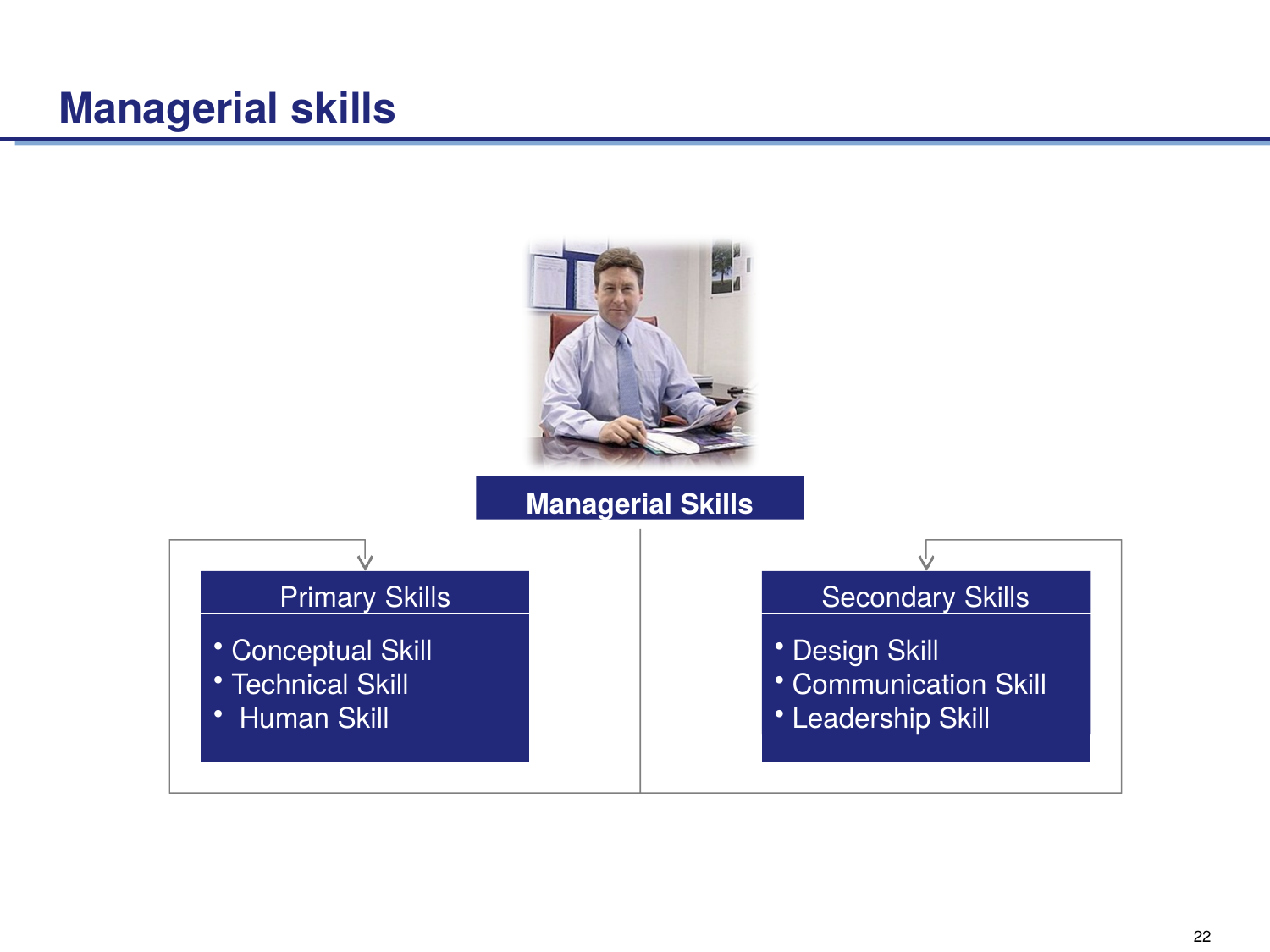

# Managerial skills

Managerial Skills

Primary Skills
Secondary Skills

Conceptual Skill
Technical Skill
Human Skill
Design Skill
Communication Skill
Leadership Skill
22